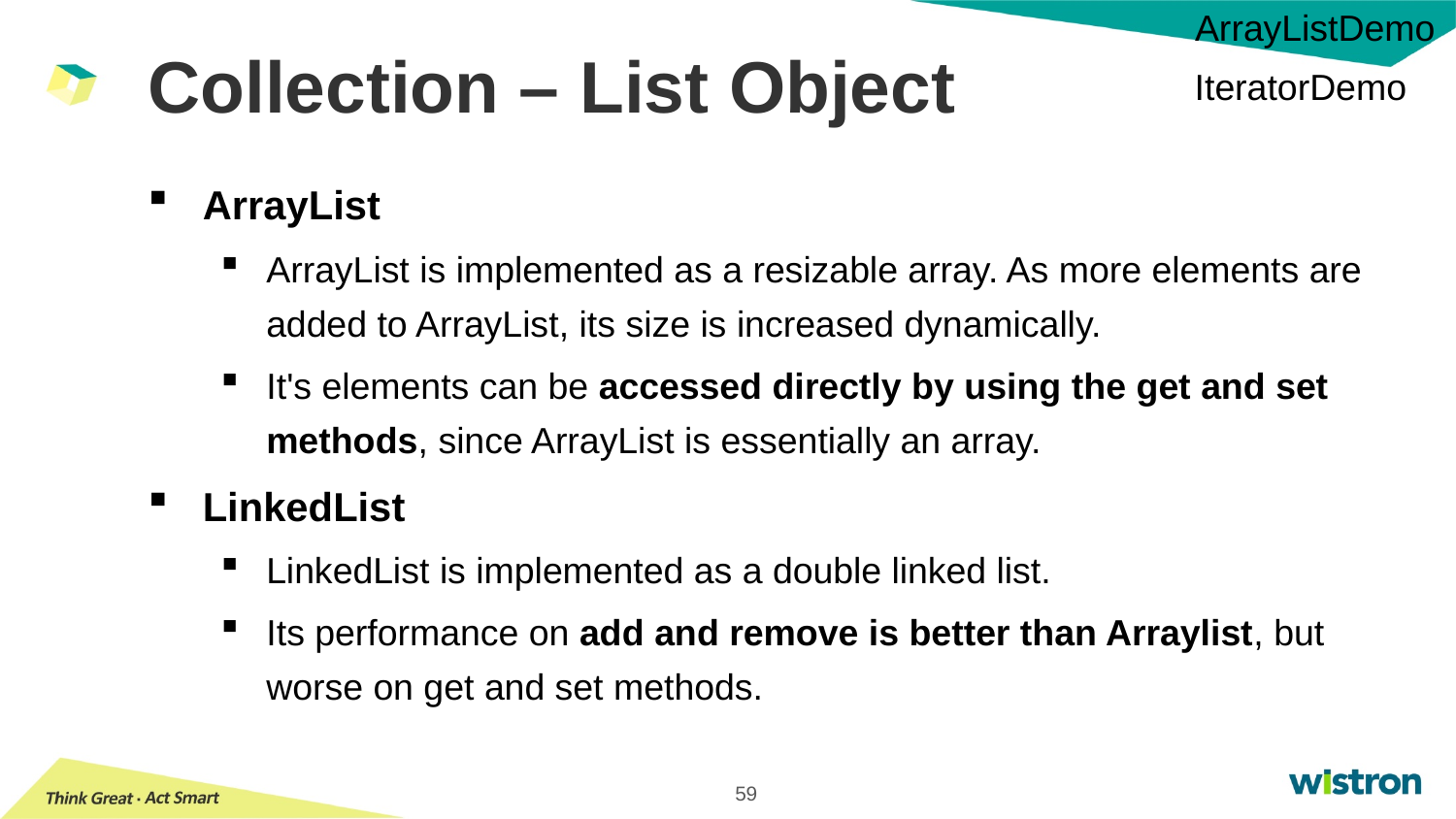

ArrayListDemo
# Collection – List Object
IteratorDemo
ArrayList
ArrayList is implemented as a resizable array. As more elements are added to ArrayList, its size is increased dynamically.
It's elements can be accessed directly by using the get and set methods, since ArrayList is essentially an array.
LinkedList
LinkedList is implemented as a double linked list.
Its performance on add and remove is better than Arraylist, but worse on get and set methods.
59